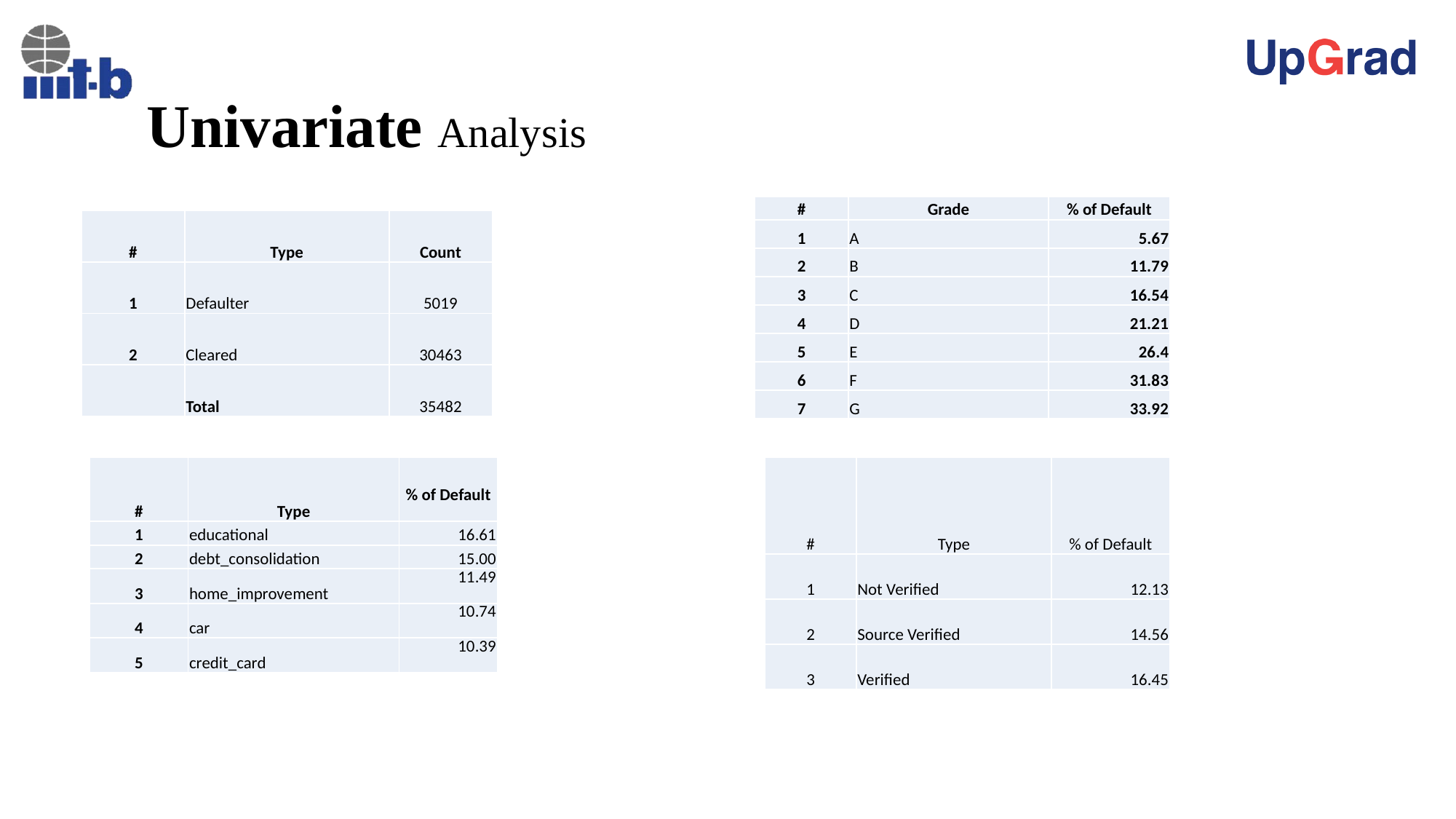

# Univariate Analysis
| # | Grade | % of Default |
| --- | --- | --- |
| 1 | A | 5.67 |
| 2 | B | 11.79 |
| 3 | C | 16.54 |
| 4 | D | 21.21 |
| 5 | E | 26.4 |
| 6 | F | 31.83 |
| 7 | G | 33.92 |
| # | Type | Count |
| --- | --- | --- |
| 1 | Defaulter | 5019 |
| 2 | Cleared | 30463 |
|  | Total | 35482 |

| # | Type | % of Default |
| --- | --- | --- |
| 1 | Not Verified | 12.13 |
| 2 | Source Verified | 14.56 |
| 3 | Verified | 16.45 |
| # | Type | % of Default |
| --- | --- | --- |
| 1 | educational | 16.61 |
| 2 | debt\_consolidation | 15.00 |
| 3 | home\_improvement | 11.49 |
| 4 | car | 10.74 |
| 5 | credit\_card | 10.39 |